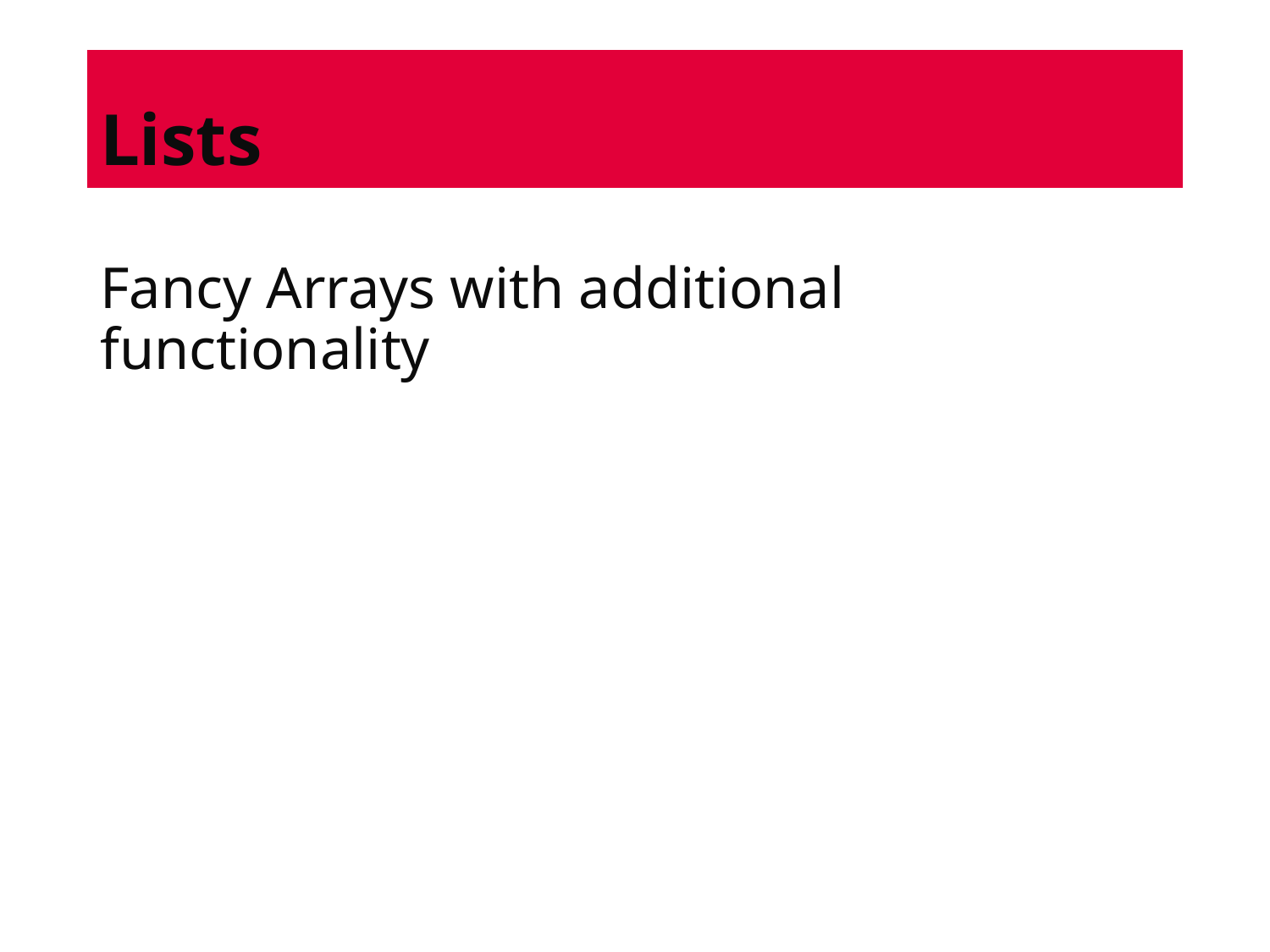

# Lists
Fancy Arrays with additional functionality